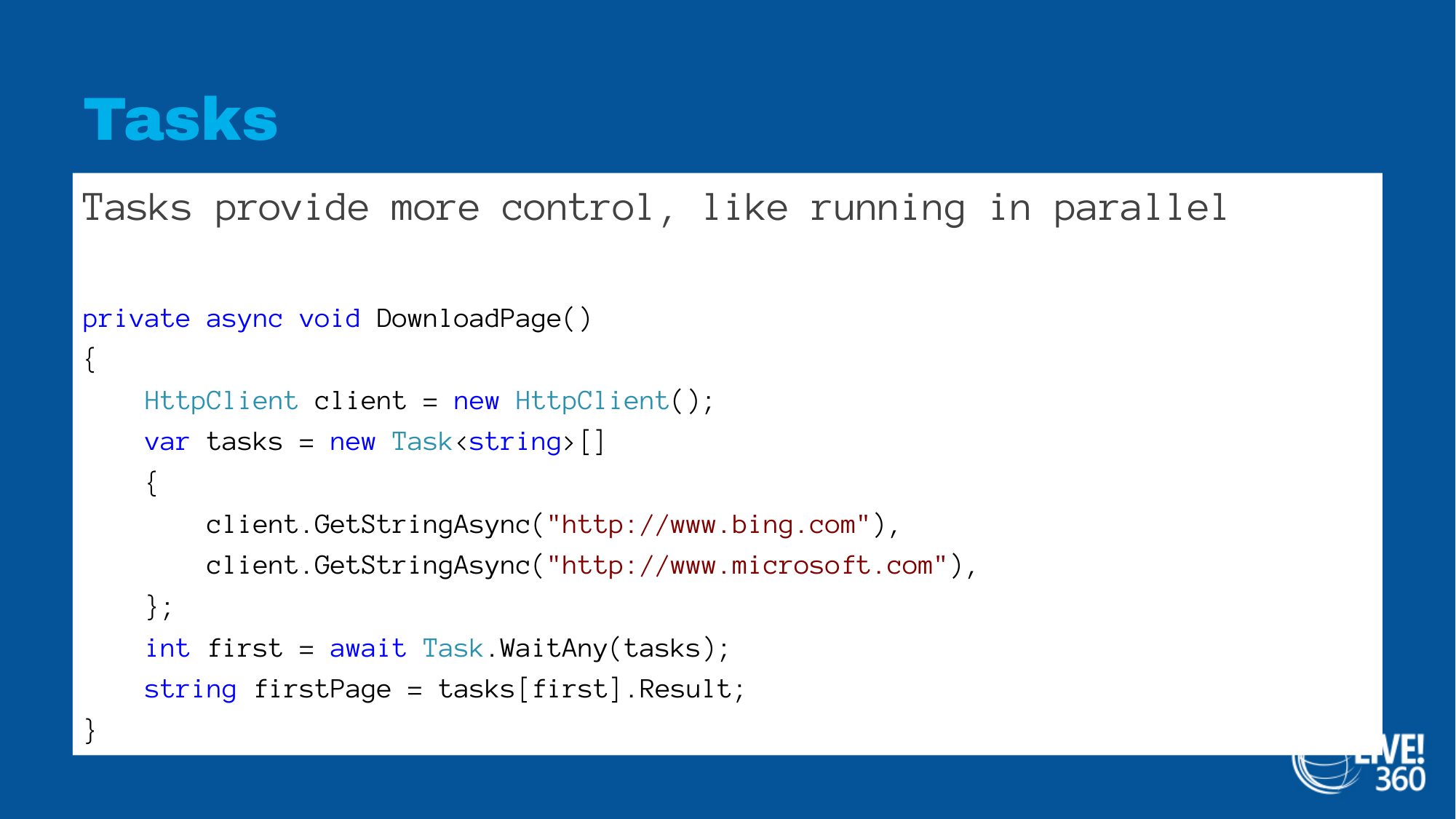

# Tasks
Tasks provide more control, like running in parallel

private async void DownloadPage()
{
    HttpClient client = new HttpClient();
    var tasks = new Task<string>[]
    {
        client.GetStringAsync("http://www.bing.com"),
        client.GetStringAsync("http://www.microsoft.com"),
    };
    int first = await Task.WaitAny(tasks);
    string firstPage = tasks[first].Result;
}